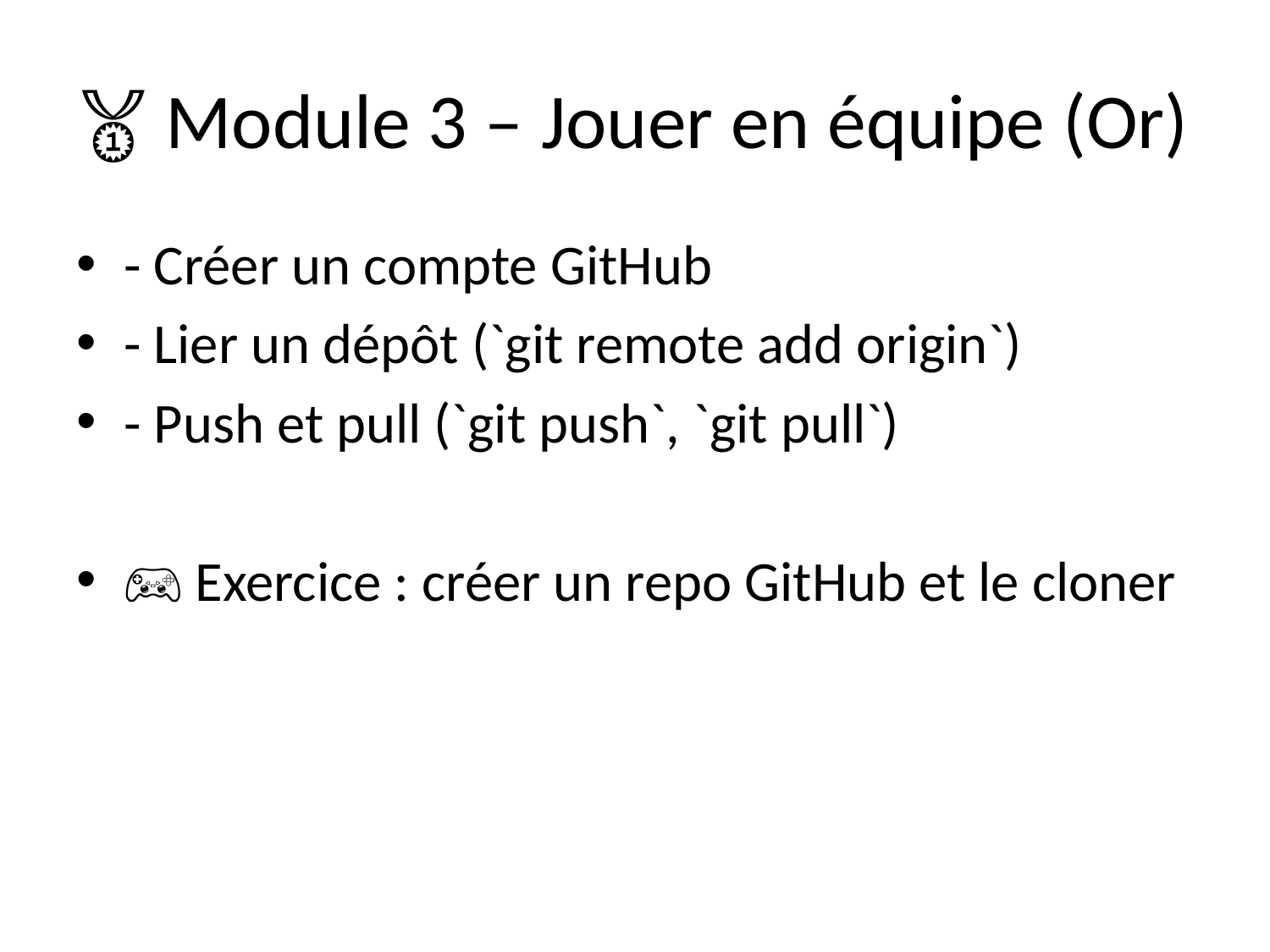

# 🥇 Module 3 – Jouer en équipe (Or)
- Créer un compte GitHub
- Lier un dépôt (`git remote add origin`)
- Push et pull (`git push`, `git pull`)

🎮 Exercice : créer un repo GitHub et le cloner